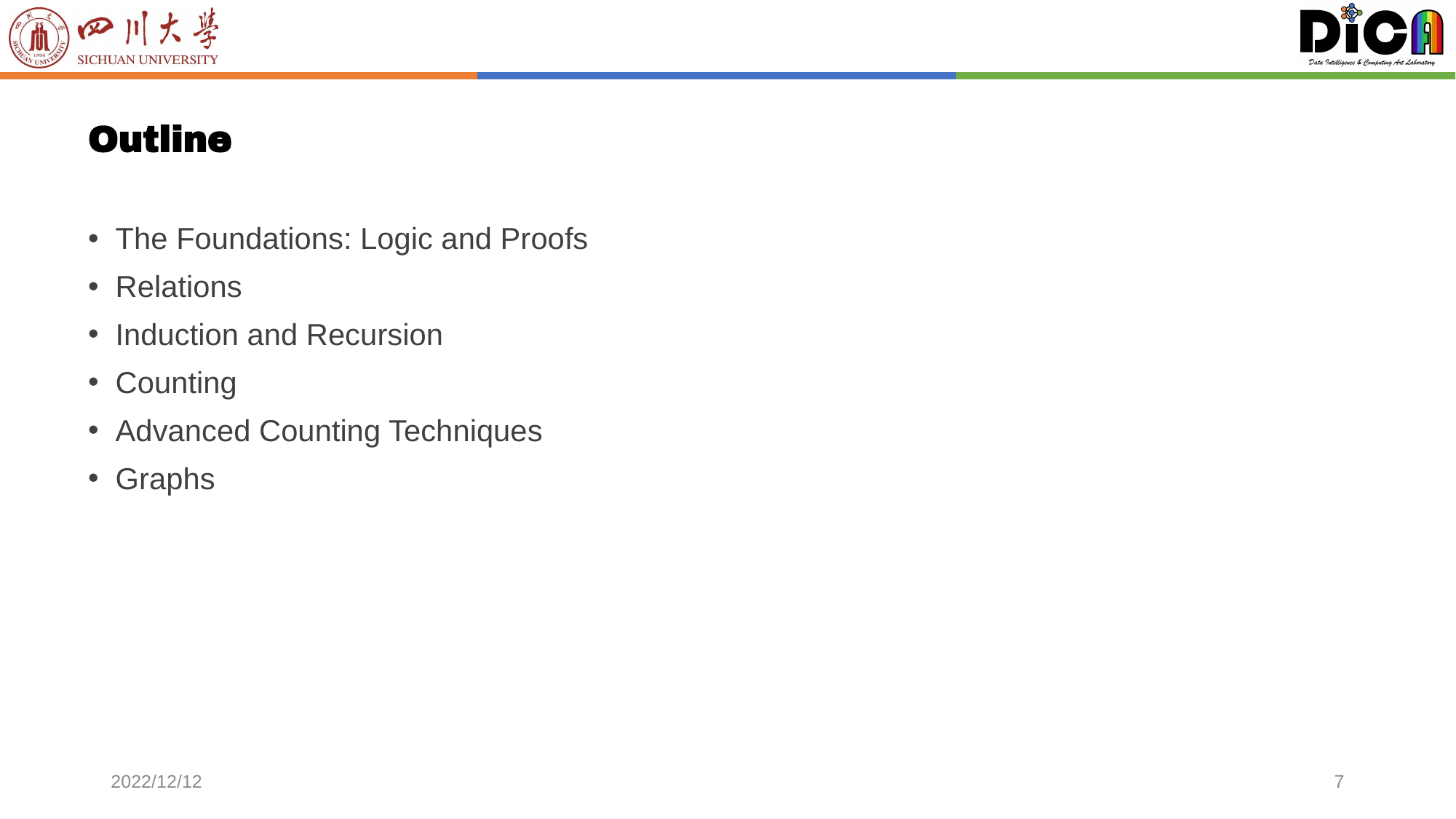

# Outline
The Foundations: Logic and Proofs
Relations
Induction and Recursion
Counting
Advanced Counting Techniques
Graphs
2022/12/12
7